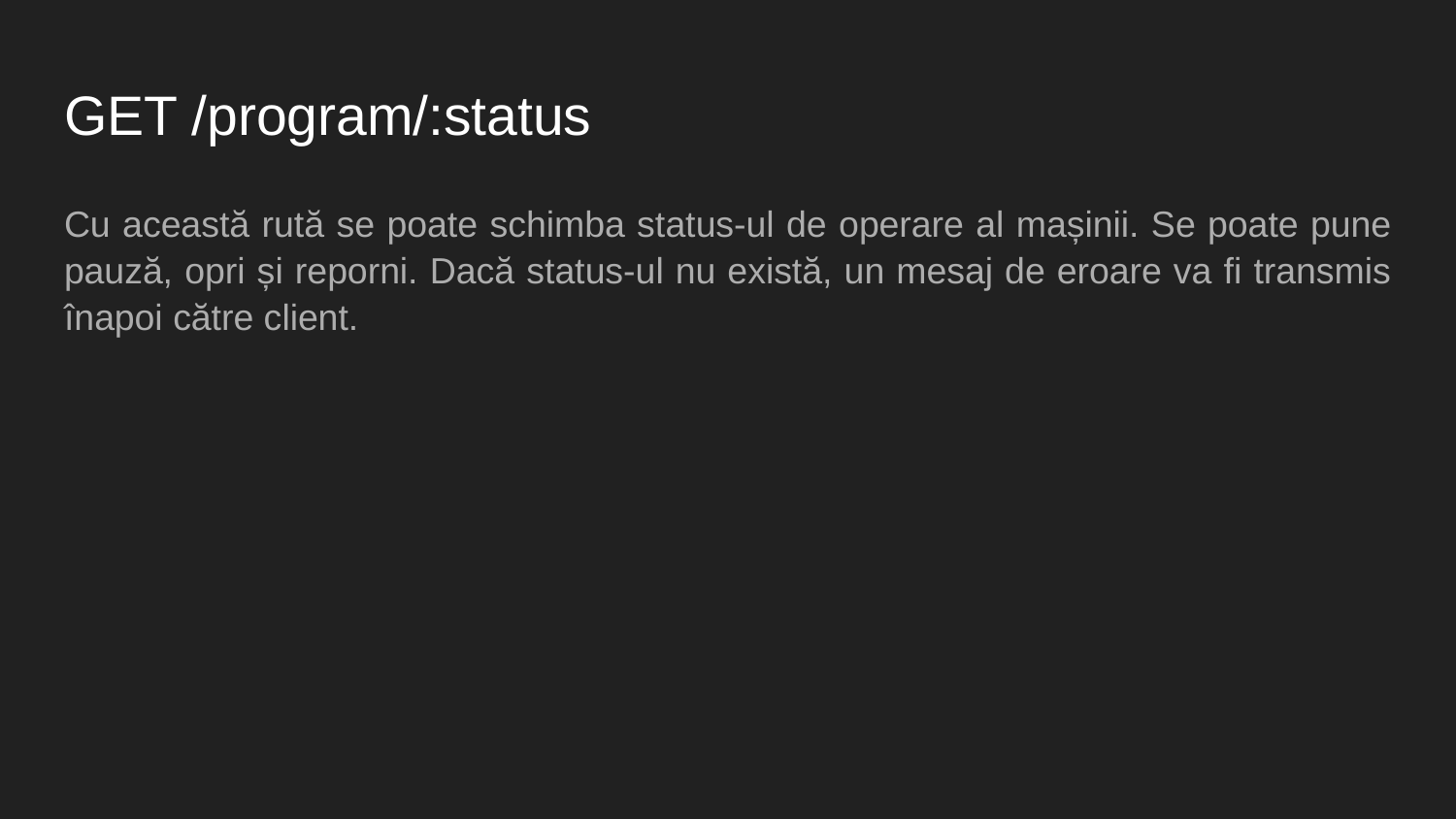

# GET /program/:status
Cu această rută se poate schimba status-ul de operare al mașinii. Se poate pune pauză, opri și reporni. Dacă status-ul nu există, un mesaj de eroare va fi transmis înapoi către client.